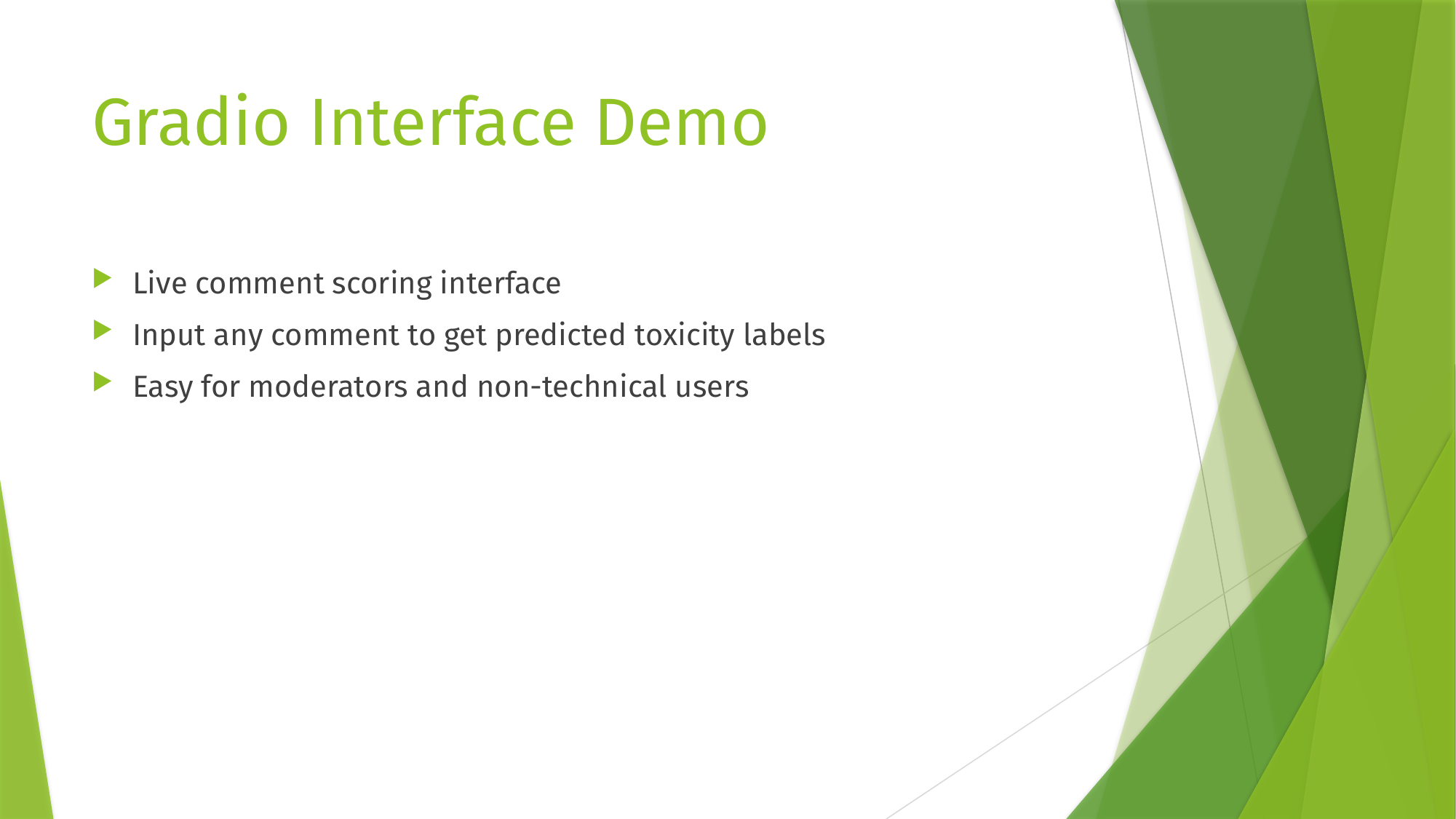

# Gradio Interface Demo
Live comment scoring interface
Input any comment to get predicted toxicity labels
Easy for moderators and non-technical users